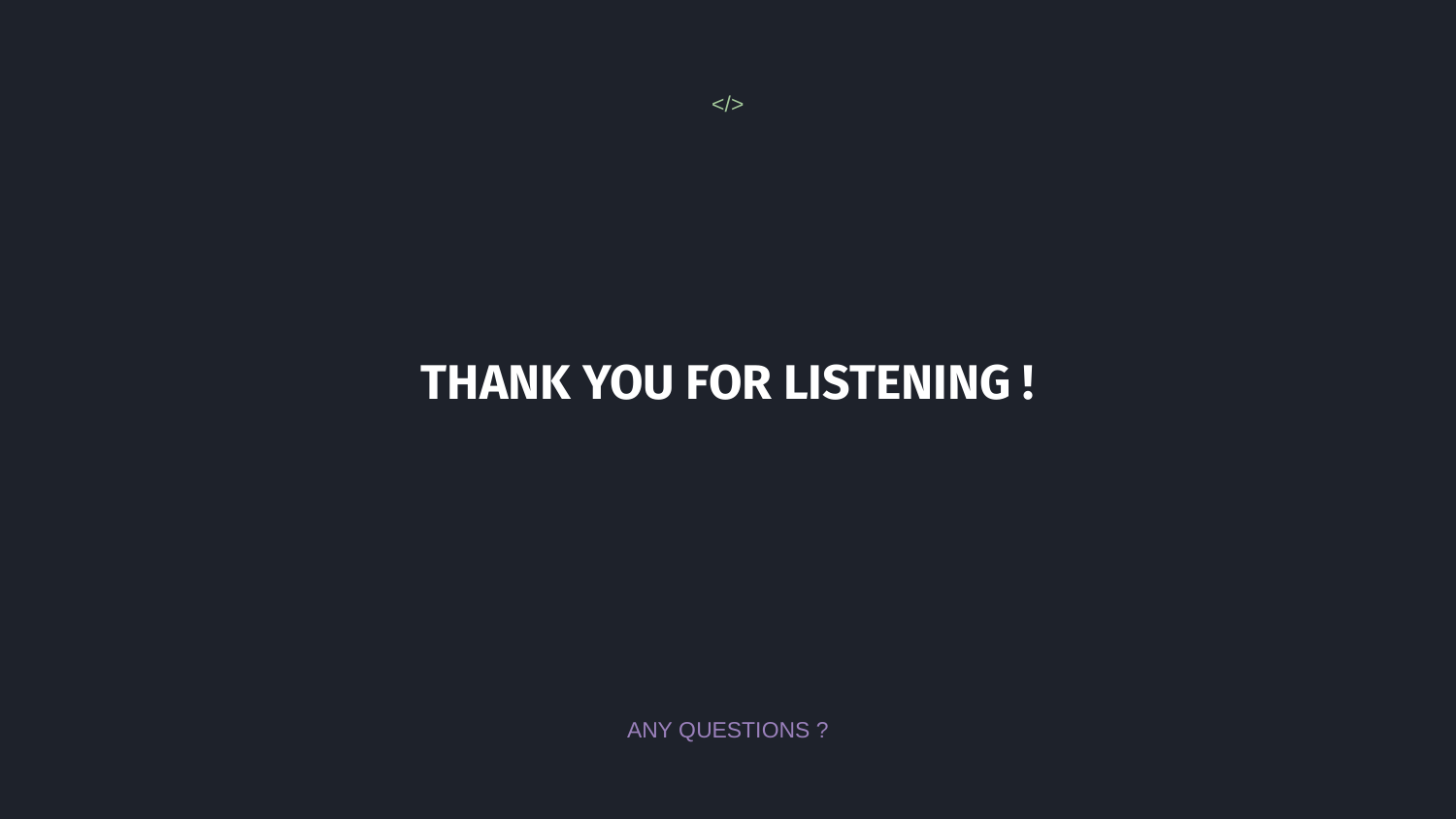

</>
THANK YOU FOR LISTENING !
ANY QUESTIONS ?